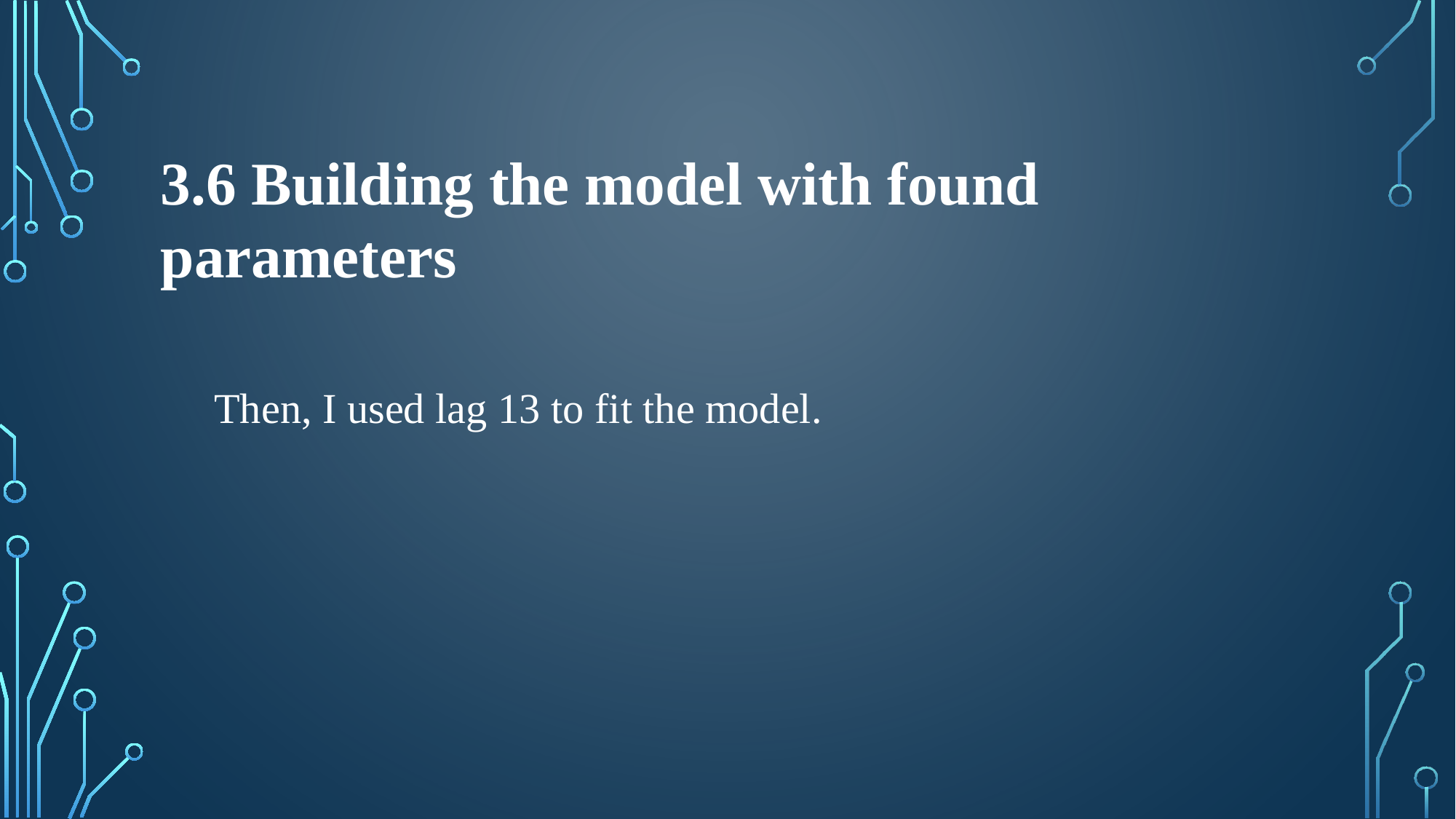

#
3.6 Building the model with found parameters
Then, I used lag 13 to fit the model.